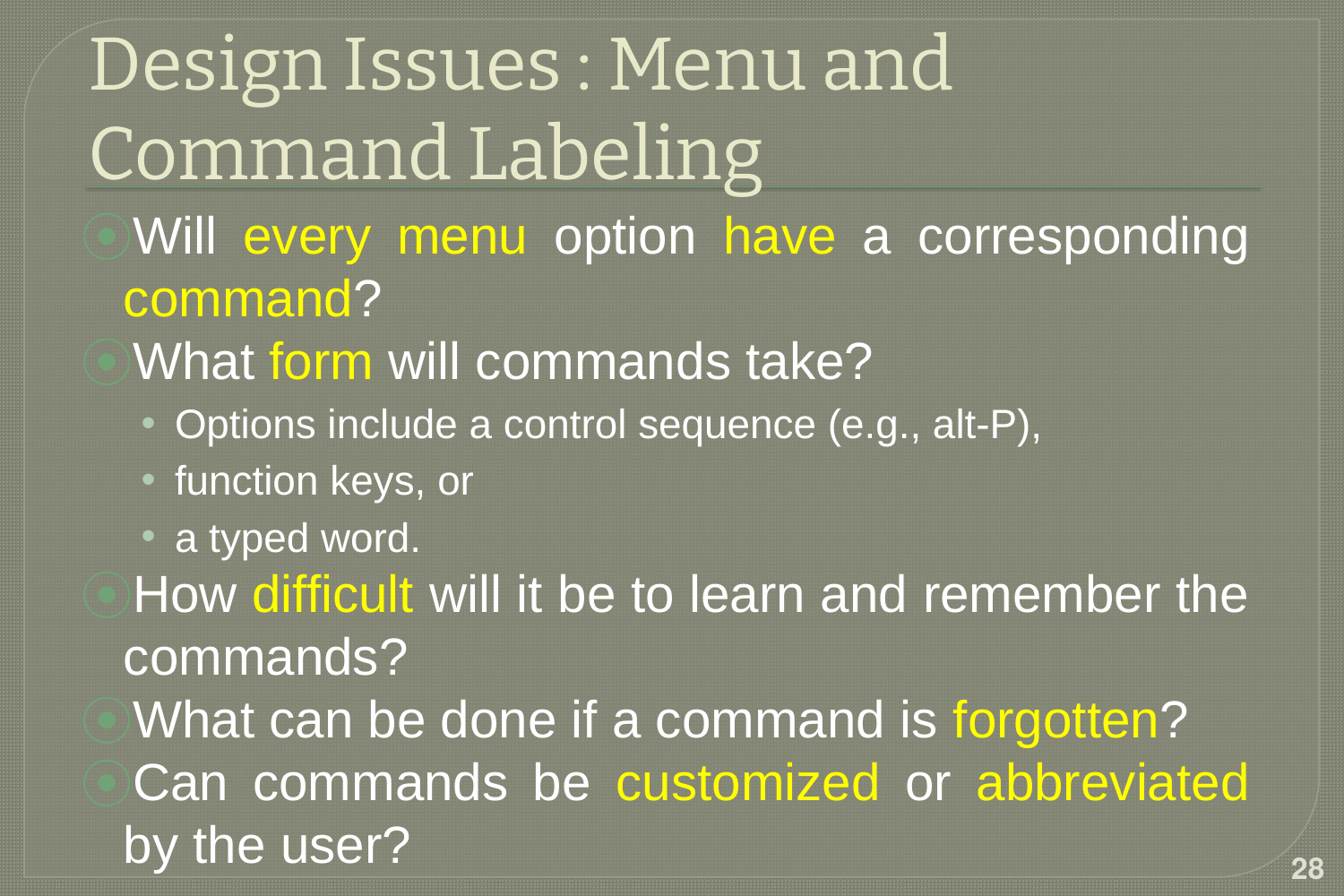

# Design Issues : Menu and Command Labeling
Will every menu option have a corresponding command?
What form will commands take?
Options include a control sequence (e.g., alt-P),
function keys, or
a typed word.
How difficult will it be to learn and remember the commands?
What can be done if a command is forgotten?
Can commands be customized or abbreviated by the user?
28